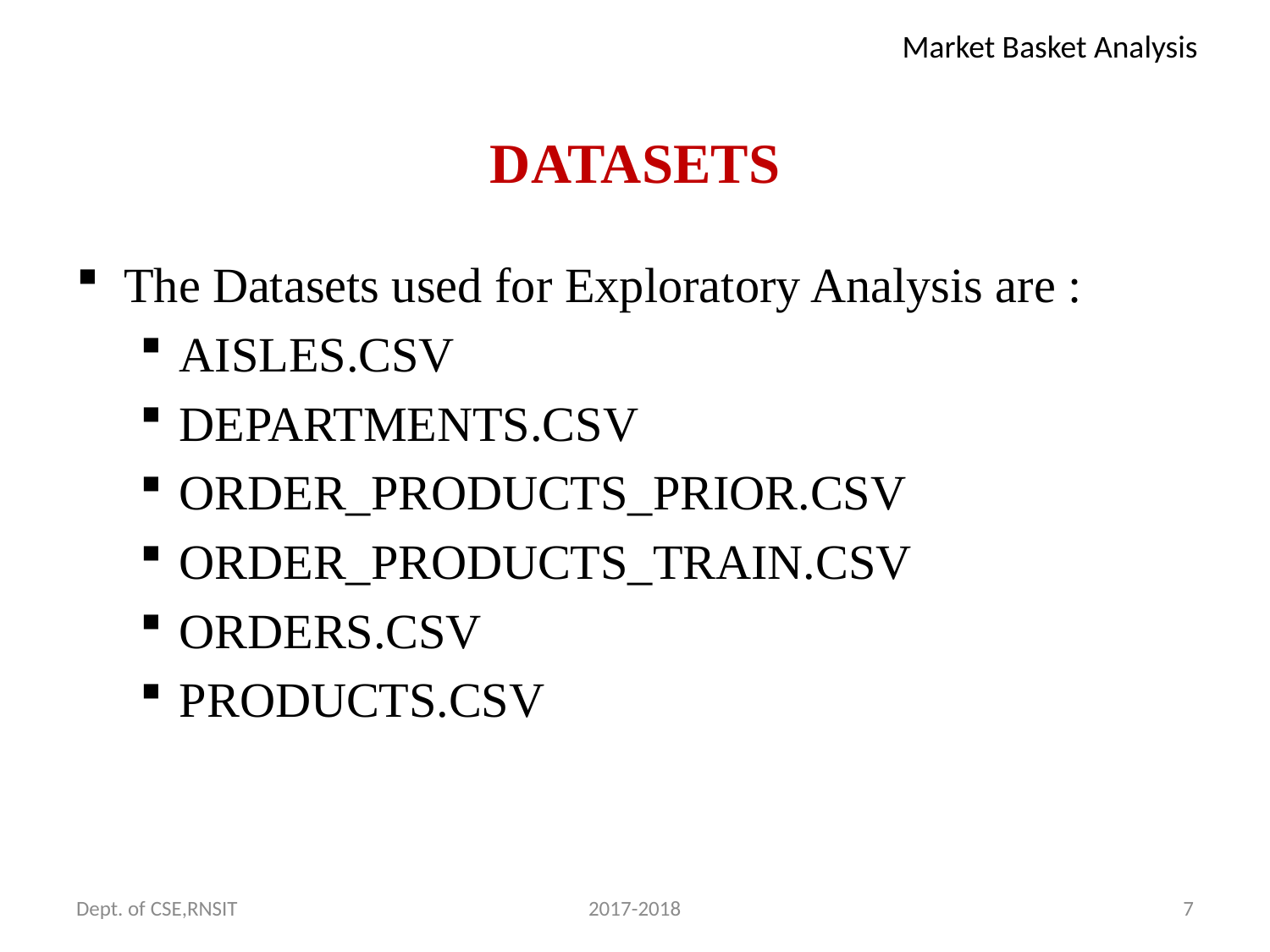

# DATASETS

The Datasets used for Exploratory Analysis are :
AISLES.CSV
DEPARTMENTS.CSV
ORDER_PRODUCTS_PRIOR.CSV
ORDER_PRODUCTS_TRAIN.CSV
ORDERS.CSV
PRODUCTS.CSV

Dept. of CSE,RNSIT
2017-2018
7